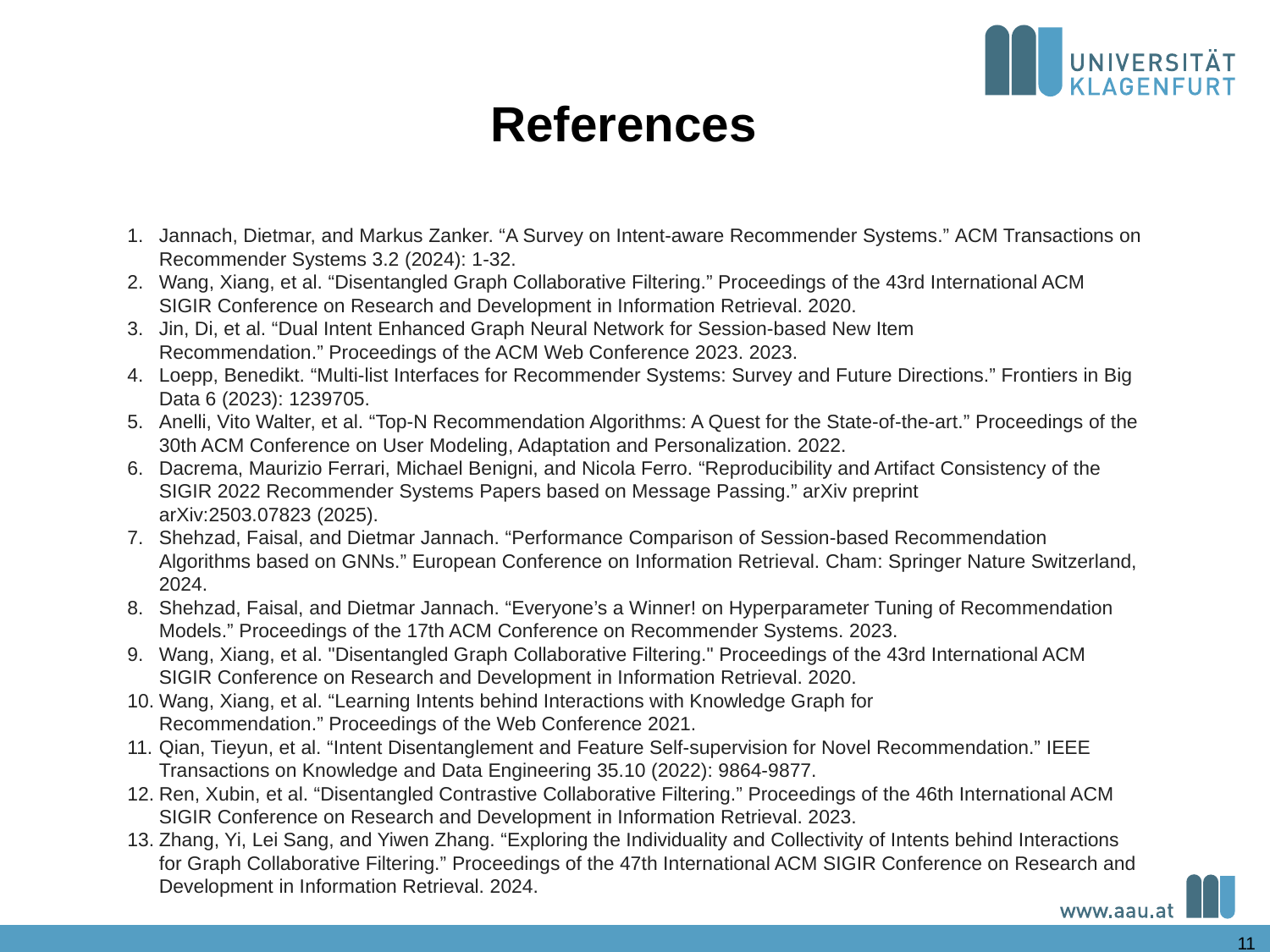

References
Jannach, Dietmar, and Markus Zanker. “A Survey on Intent-aware Recommender Systems.” ACM Transactions on Recommender Systems 3.2 (2024): 1-32.
Wang, Xiang, et al. “Disentangled Graph Collaborative Filtering.” Proceedings of the 43rd International ACM SIGIR Conference on Research and Development in Information Retrieval. 2020.
Jin, Di, et al. “Dual Intent Enhanced Graph Neural Network for Session-based New Item Recommendation.” Proceedings of the ACM Web Conference 2023. 2023.
Loepp, Benedikt. “Multi-list Interfaces for Recommender Systems: Survey and Future Directions.” Frontiers in Big Data 6 (2023): 1239705.
Anelli, Vito Walter, et al. “Top-N Recommendation Algorithms: A Quest for the State-of-the-art.” Proceedings of the 30th ACM Conference on User Modeling, Adaptation and Personalization. 2022.
Dacrema, Maurizio Ferrari, Michael Benigni, and Nicola Ferro. “Reproducibility and Artifact Consistency of the SIGIR 2022 Recommender Systems Papers based on Message Passing.” arXiv preprint arXiv:2503.07823 (2025).
Shehzad, Faisal, and Dietmar Jannach. “Performance Comparison of Session-based Recommendation Algorithms based on GNNs.” European Conference on Information Retrieval. Cham: Springer Nature Switzerland, 2024.
Shehzad, Faisal, and Dietmar Jannach. “Everyone’s a Winner! on Hyperparameter Tuning of Recommendation Models.” Proceedings of the 17th ACM Conference on Recommender Systems. 2023.
Wang, Xiang, et al. "Disentangled Graph Collaborative Filtering." Proceedings of the 43rd International ACM SIGIR Conference on Research and Development in Information Retrieval. 2020.
Wang, Xiang, et al. “Learning Intents behind Interactions with Knowledge Graph for Recommendation.” Proceedings of the Web Conference 2021.
Qian, Tieyun, et al. “Intent Disentanglement and Feature Self-supervision for Novel Recommendation.” IEEE Transactions on Knowledge and Data Engineering 35.10 (2022): 9864-9877.
Ren, Xubin, et al. “Disentangled Contrastive Collaborative Filtering.” Proceedings of the 46th International ACM SIGIR Conference on Research and Development in Information Retrieval. 2023.
Zhang, Yi, Lei Sang, and Yiwen Zhang. “Exploring the Individuality and Collectivity of Intents behind Interactions for Graph Collaborative Filtering.” Proceedings of the 47th International ACM SIGIR Conference on Research and Development in Information Retrieval. 2024.
11